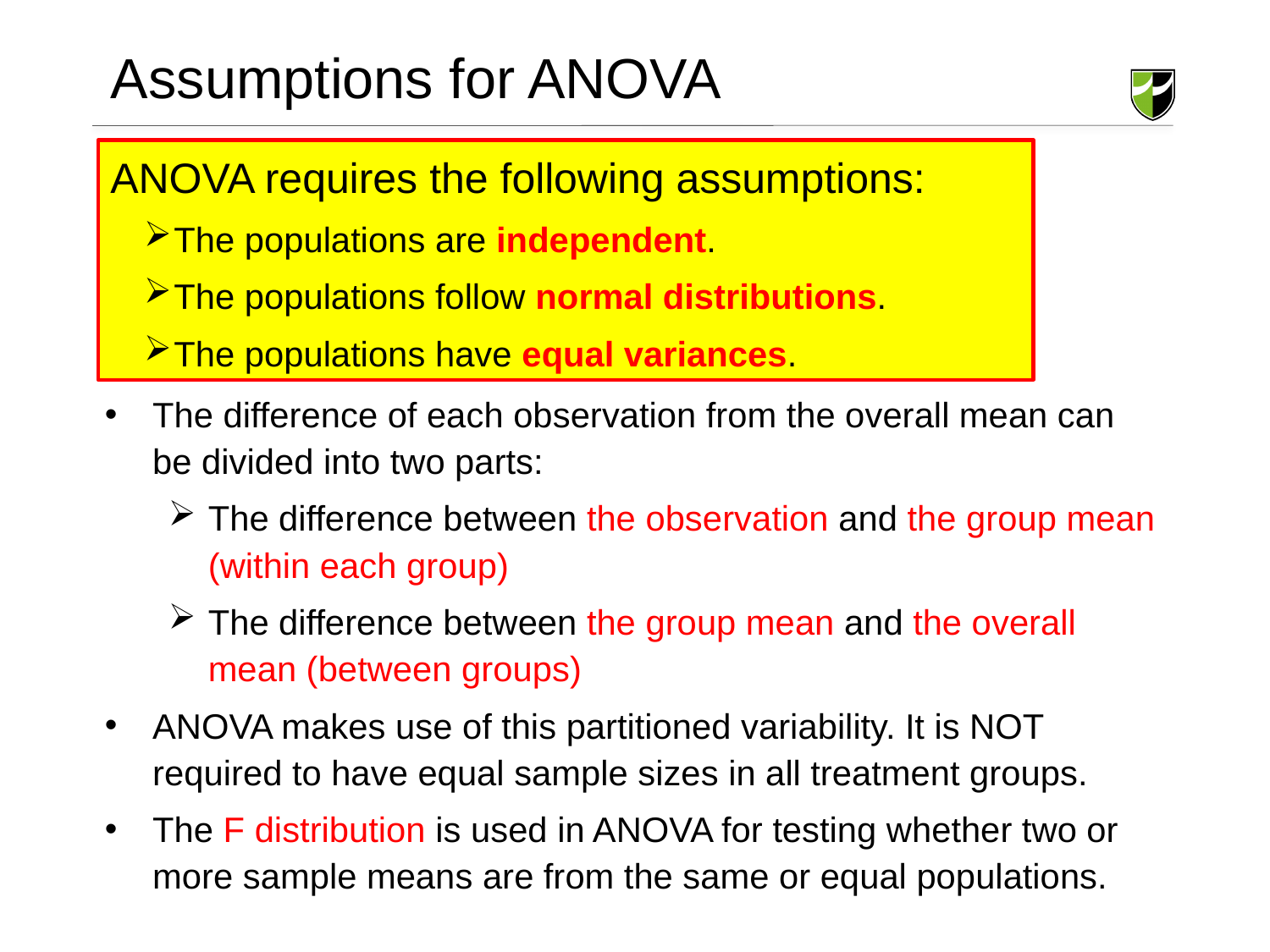

# Assumptions for ANOVA
ANOVA requires the following assumptions:
The populations are independent.
The populations follow normal distributions.
The populations have equal variances.
The difference of each observation from the overall mean can be divided into two parts:
The difference between the observation and the group mean (within each group)
The difference between the group mean and the overall mean (between groups)
ANOVA makes use of this partitioned variability. It is NOT required to have equal sample sizes in all treatment groups.
The F distribution is used in ANOVA for testing whether two or more sample means are from the same or equal populations.